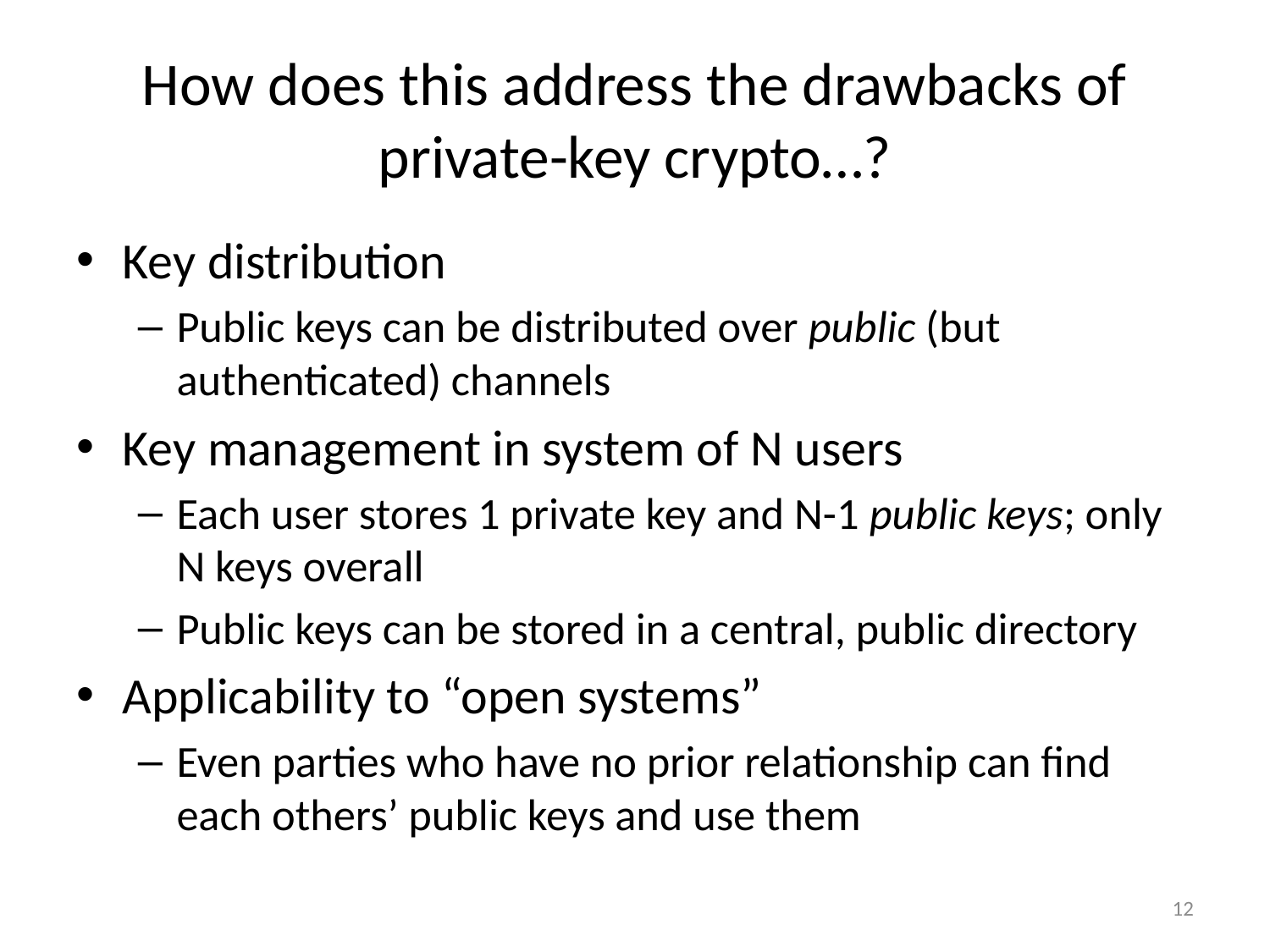

# How does this address the drawbacks of private-key crypto…?
Key distribution
Public keys can be distributed over public (but authenticated) channels
Key management in system of N users
Each user stores 1 private key and N-1 public keys; only N keys overall
Public keys can be stored in a central, public directory
Applicability to “open systems”
Even parties who have no prior relationship can find each others’ public keys and use them
12